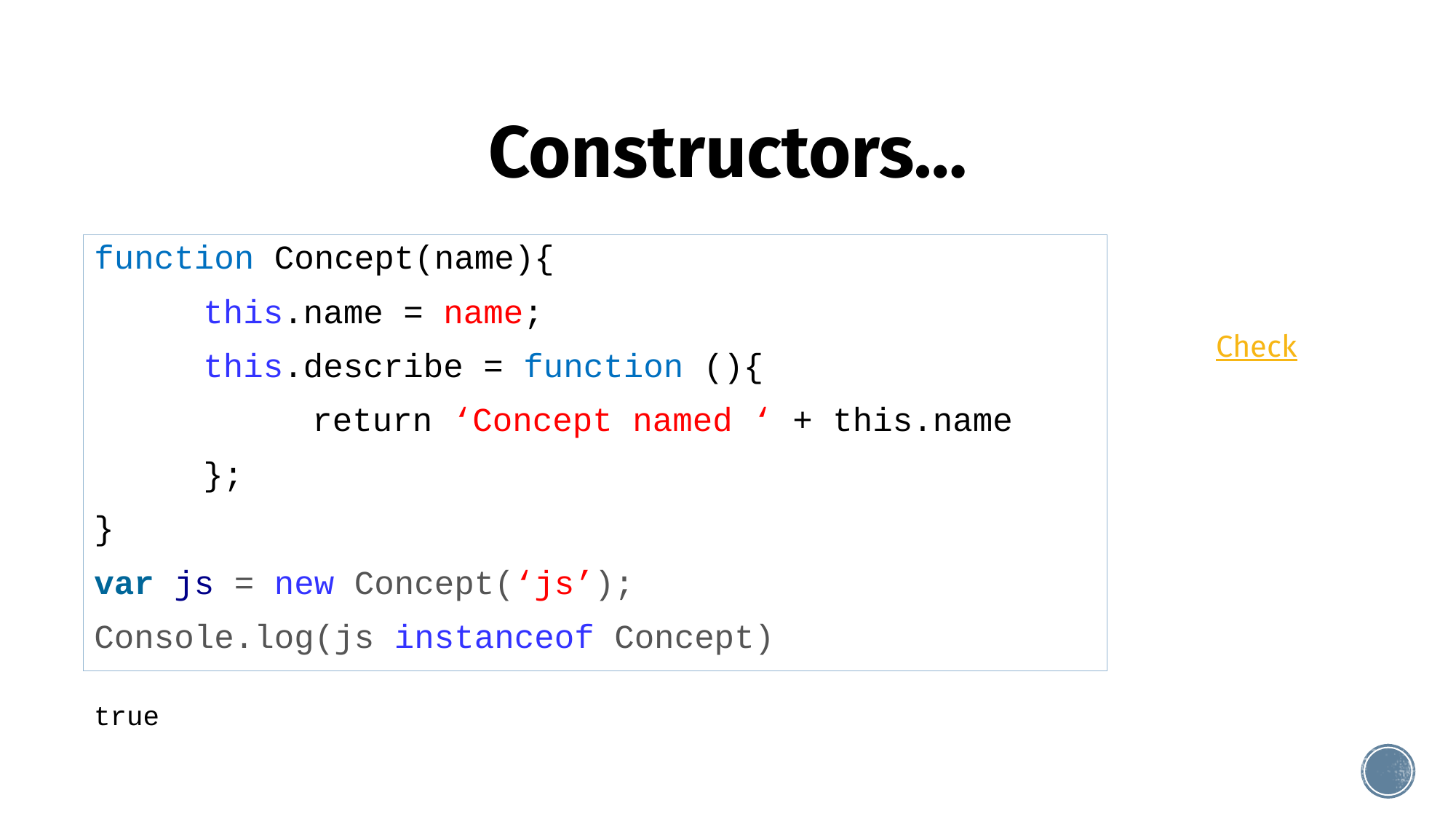

# Constructors…
function Concept(name){
	this.name = name;
	this.describe = function (){
		return ‘Concept named ‘ + this.name
	};
}
var js = new Concept(‘js’);
Console.log(js instanceof Concept)

Check
true